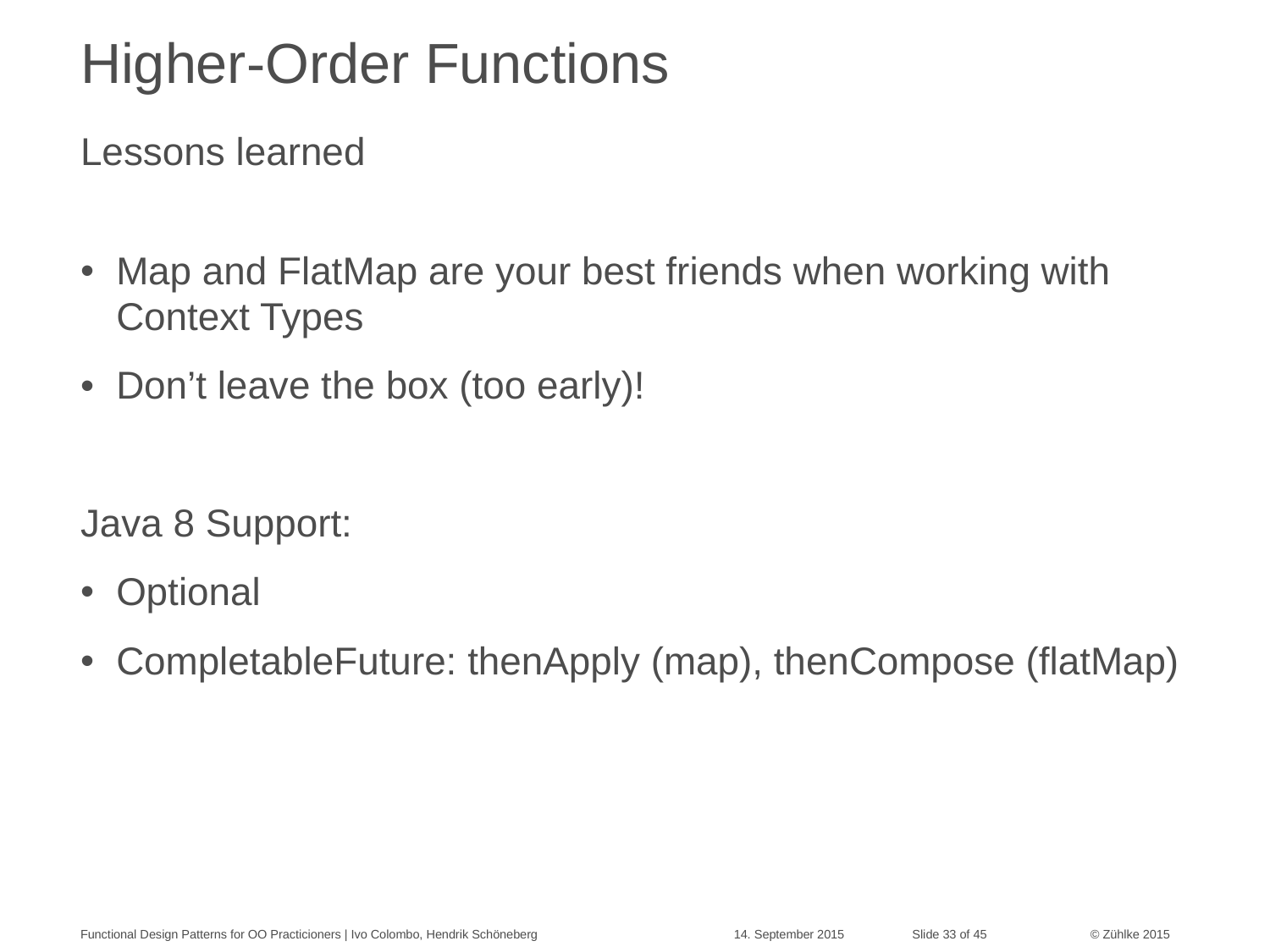

# Higher-Order Functions
Lessons learned
Map and FlatMap are your best friends when working with Context Types
Don’t leave the box (too early)!

Java 8 Support:
Optional
CompletableFuture: thenApply (map), thenCompose (flatMap)
Functional Design Patterns for OO Practicioners | Ivo Colombo, Hendrik Schöneberg
14. September 2015
Slide 33 of 45